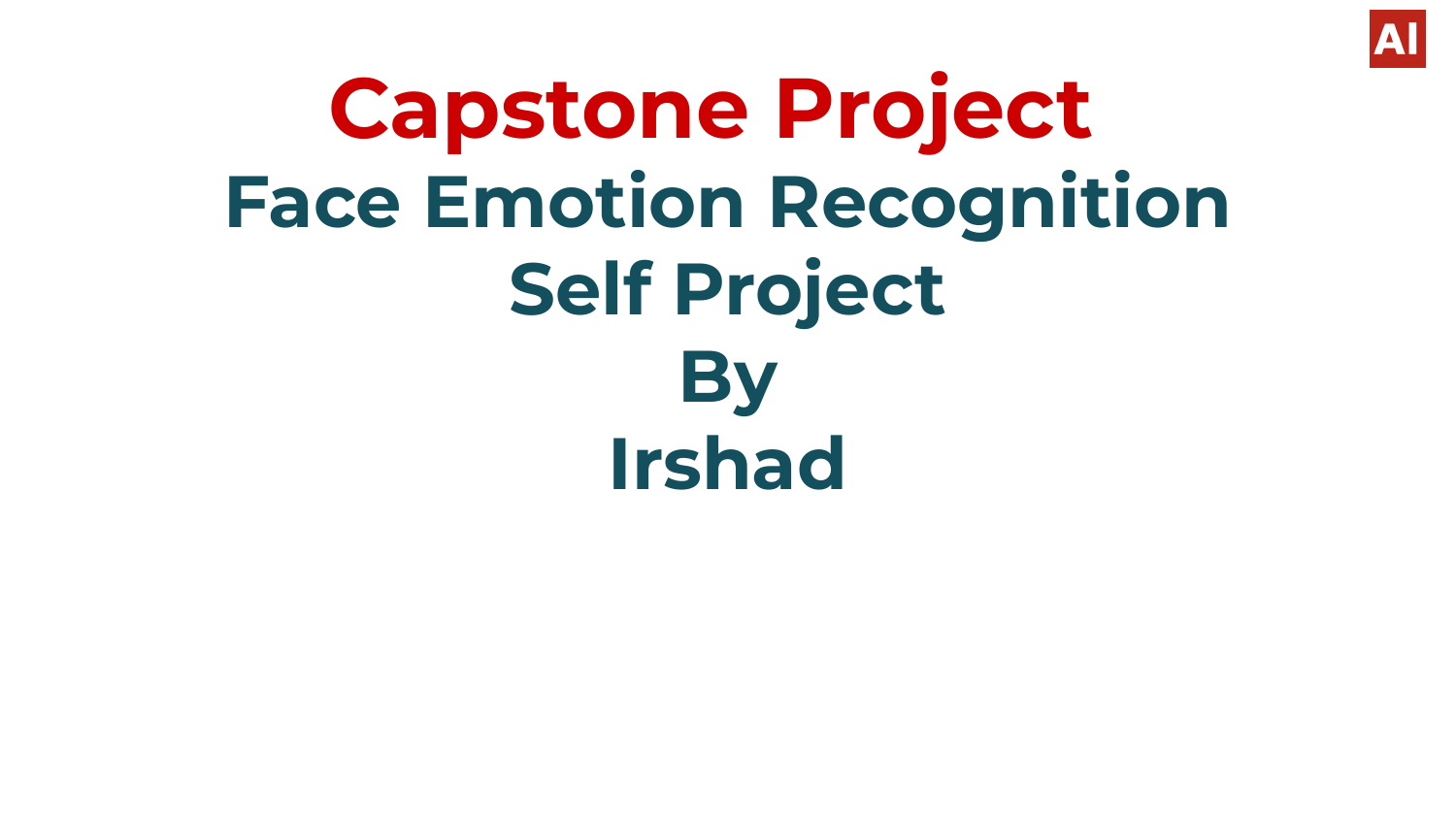

# Capstone Project
Face Emotion Recognition
Self Project
By
Irshad